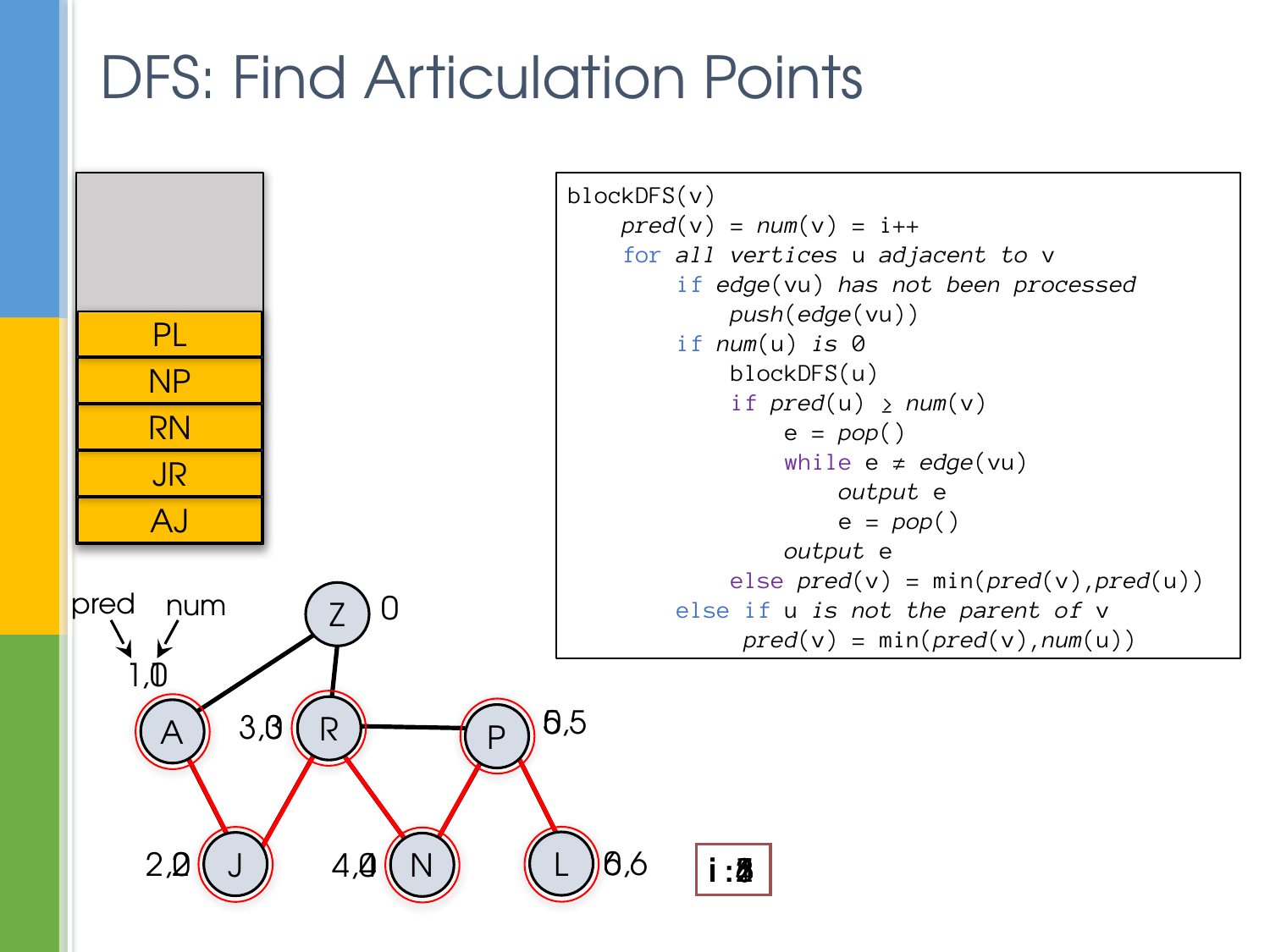

# DFS: Find Articulation Points

blockDFS(v)
    pred(v) = num(v) = i++
    for all vertices u adjacent to v
        if edge(vu) has not been processed
            push(edge(vu))
        if num(u) is 0
            blockDFS(u)
            if pred(u) ≥ num(v)
                e = pop()
                while e ≠ edge(vu)
                    output e
                    e = pop()
                output e
            else pred(v) = min(pred(v),pred(u))
        else if u is not the parent of v
             pred(v) = min(pred(v),num(u))
PL
NP
RN
JR
AJ
pred
num
0
Z

1,1
0

0
5,5
R

A
3,3
0
P

L
J
N
0
6,6
2,2
0
4,4
0
1
2
3
4
i :
5
6
7